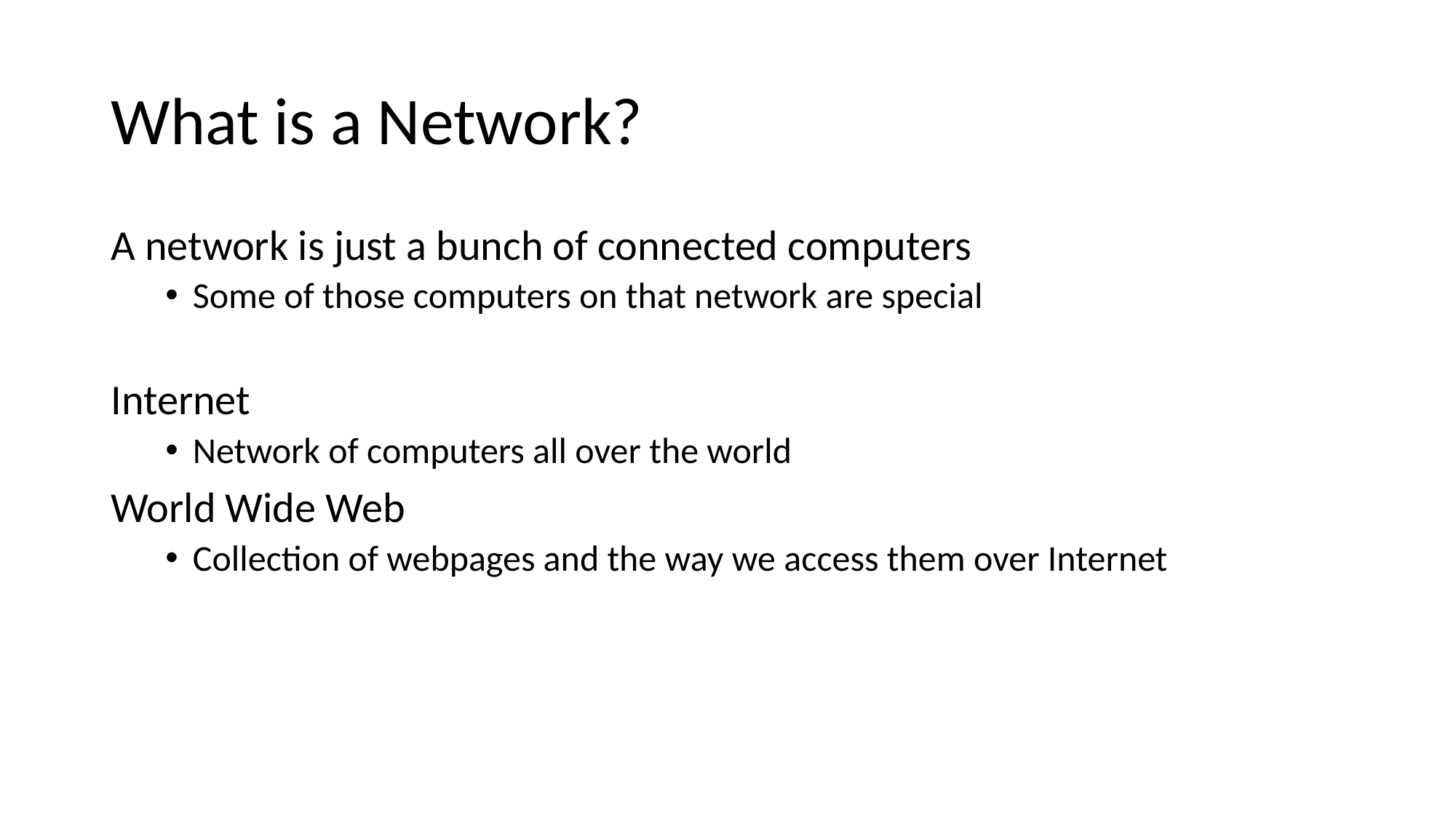

# What is a Network?
A network is just a bunch of connected computers
Some of those computers on that network are special

Internet
Network of computers all over the world
World Wide Web
Collection of webpages and the way we access them over Internet